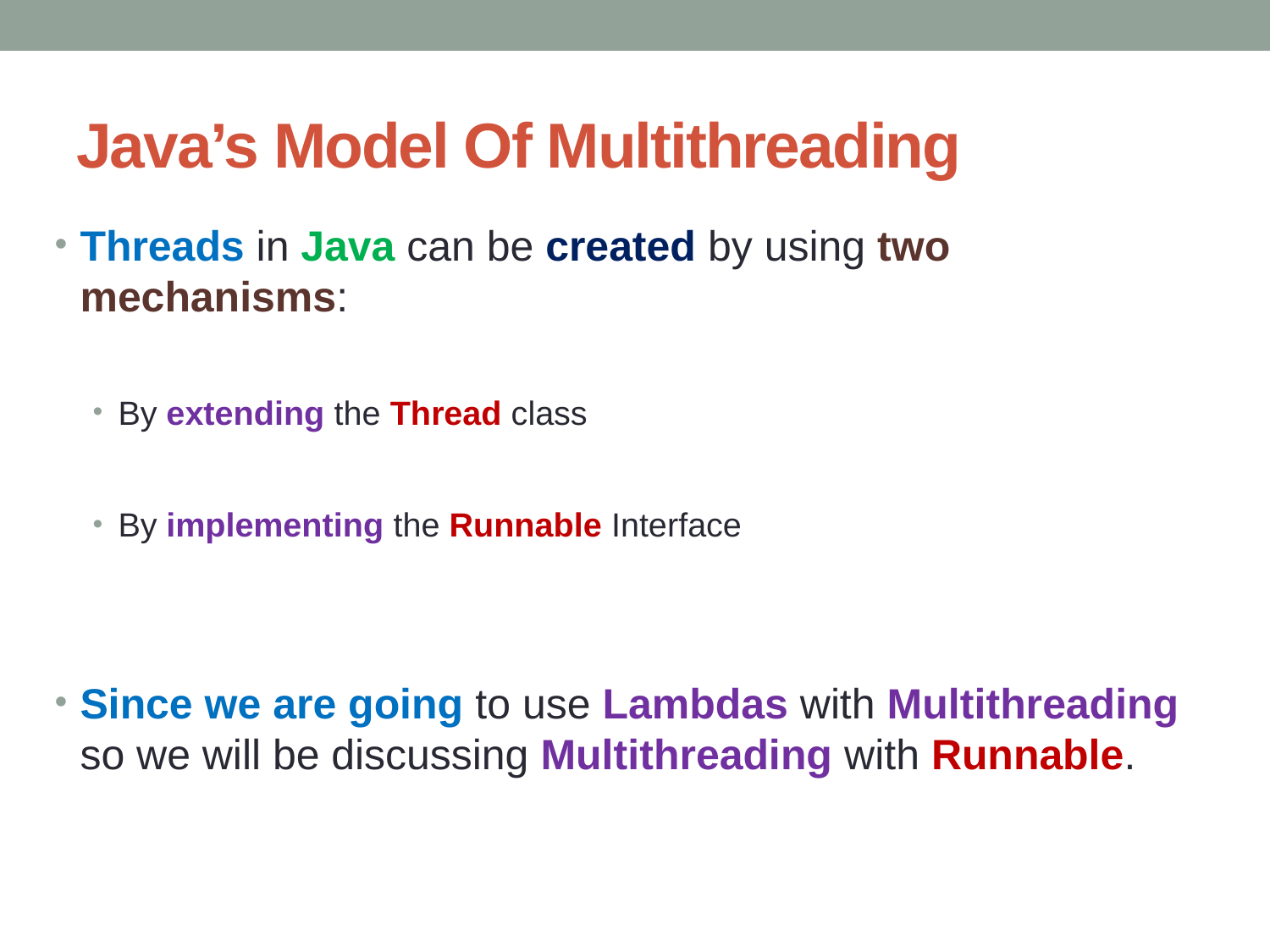

# Java’s Model Of Multithreading
Threads in Java can be created by using two mechanisms:

By extending the Thread class

By implementing the Runnable Interface

Since we are going to use Lambdas with Multithreading so we will be discussing Multithreading with Runnable.